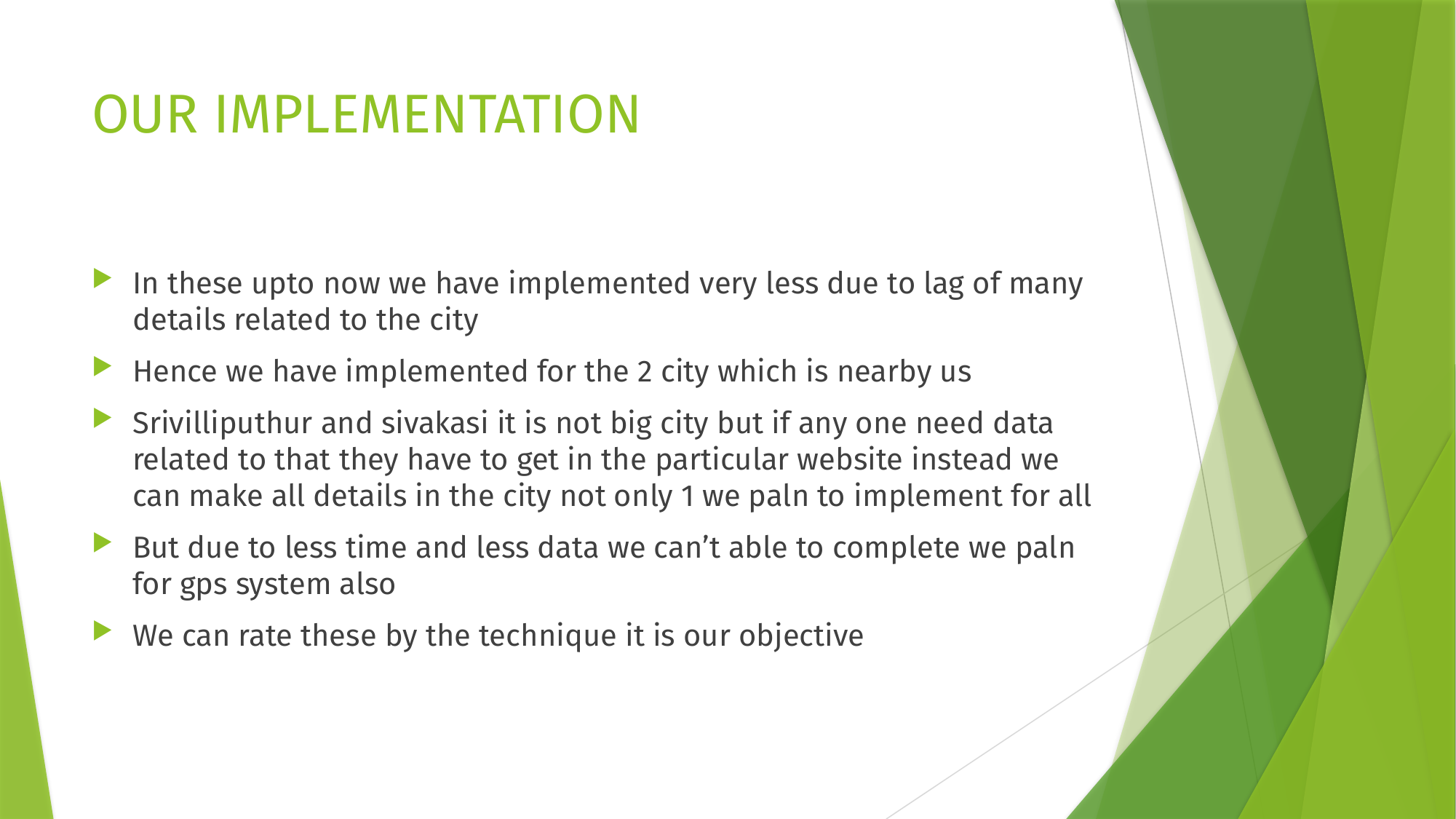

# OUR IMPLEMENTATION
In these upto now we have implemented very less due to lag of many details related to the city
Hence we have implemented for the 2 city which is nearby us
Srivilliputhur and sivakasi it is not big city but if any one need data related to that they have to get in the particular website instead we can make all details in the city not only 1 we paln to implement for all
But due to less time and less data we can’t able to complete we paln for gps system also
We can rate these by the technique it is our objective